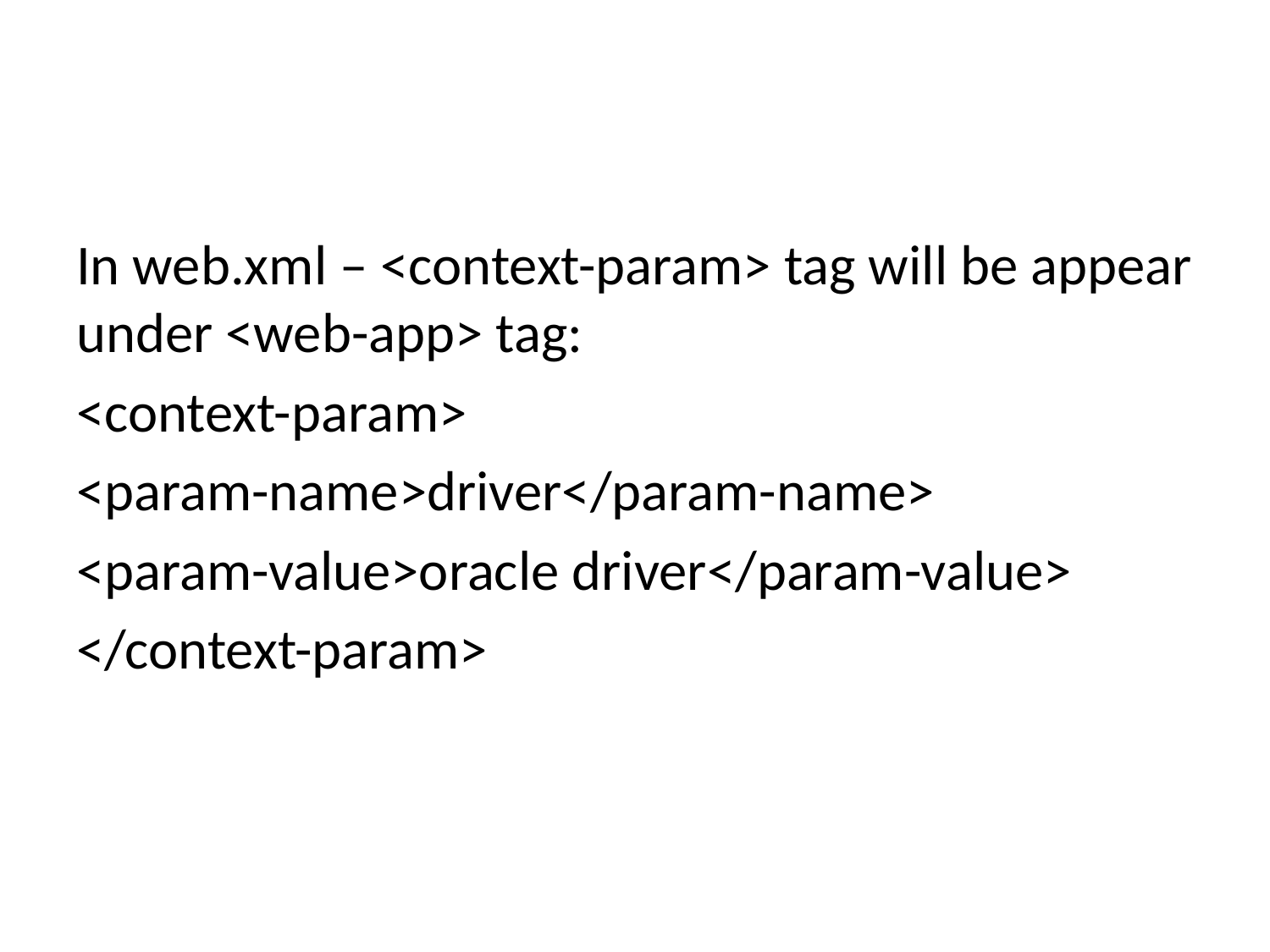

#
In web.xml – <context-param> tag will be appear under <web-app> tag:
<context-param>
<param-name>driver</param-name>
<param-value>oracle driver</param-value>
</context-param>